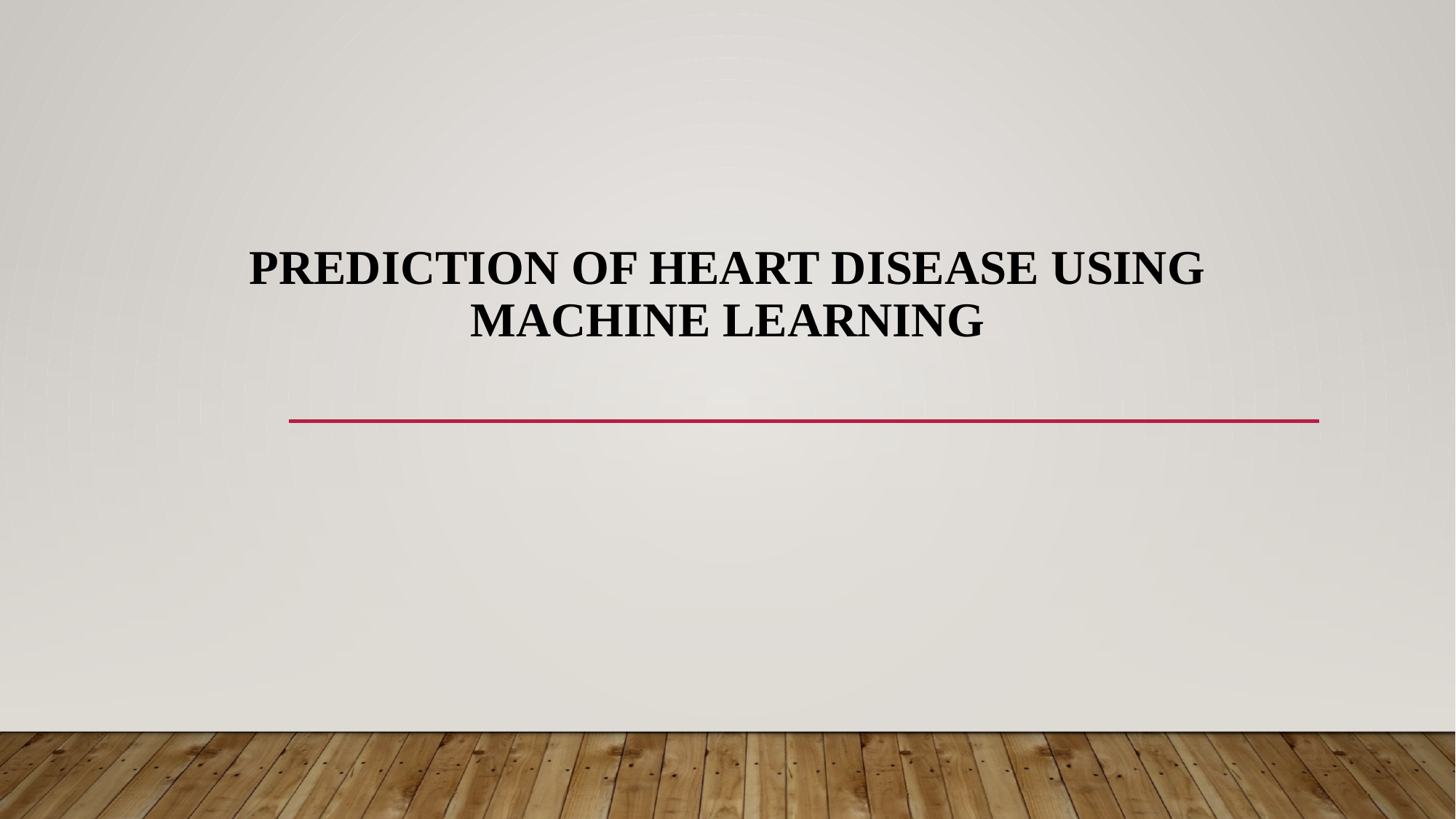

# PREDICTION OF HEART Disease using MACHINE LEARNING